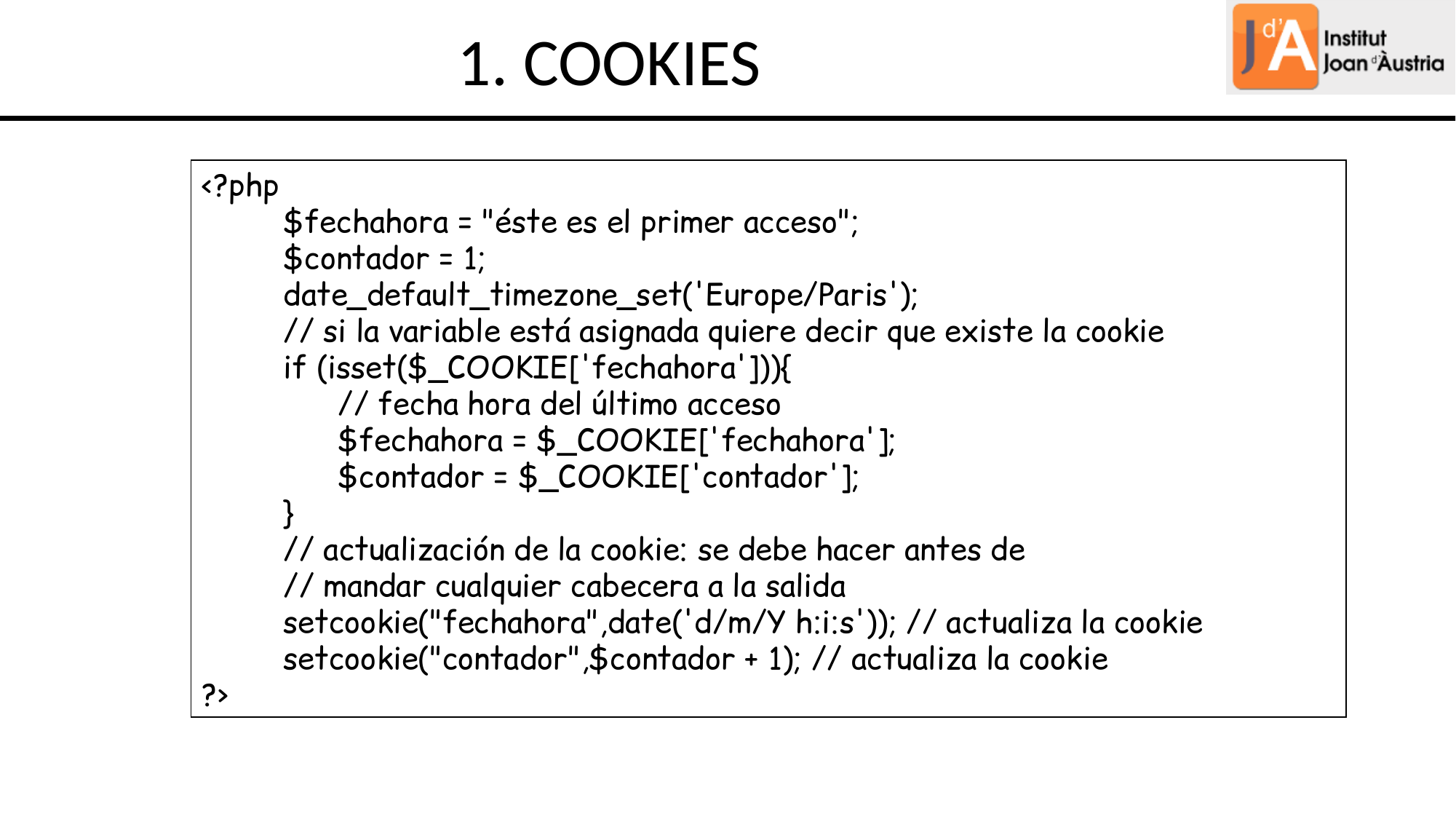

1. COOKIES
<?php
   $fechahora = "éste es el primer acceso";
   $contador = 1;
   date_default_timezone_set('Europe/Paris');
   // si la variable está asignada quiere decir que existe la cookie
   if (isset($_COOKIE['fechahora'])){
	// fecha hora del último acceso
	$fechahora = $_COOKIE['fechahora'];
	$contador = $_COOKIE['contador'];
   }
   // actualización de la cookie: se debe hacer antes de
   // mandar cualquier cabecera a la salida
   setcookie("fechahora",date('d/m/Y h:i:s')); // actualiza la cookie
   setcookie("contador",$contador + 1); // actualiza la cookie
?>